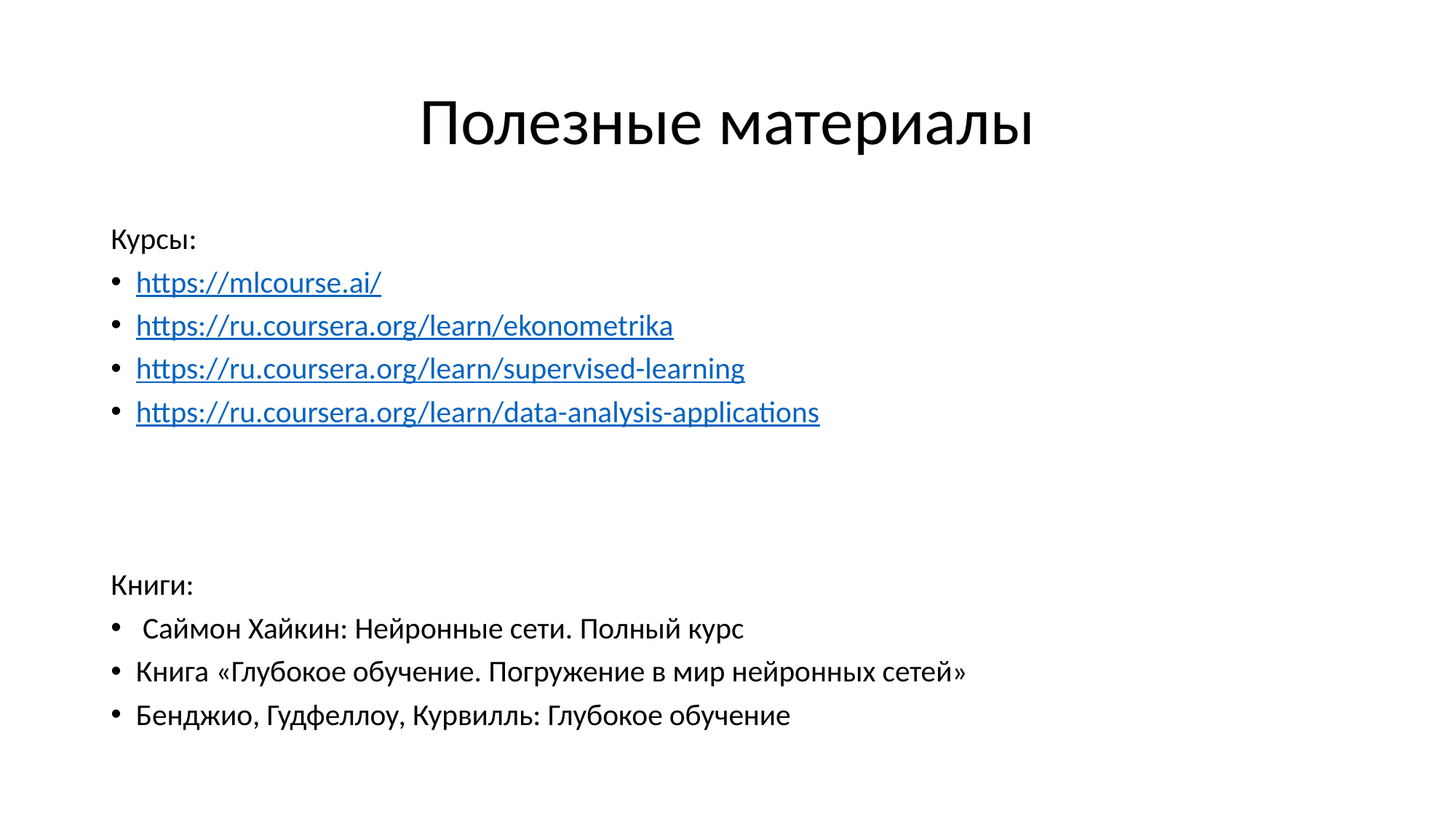

# Полезные материалы
Курсы:
https://mlcourse.ai/
https://ru.coursera.org/learn/ekonometrika
https://ru.coursera.org/learn/supervised-learning
https://ru.coursera.org/learn/data-analysis-applications

Книги:
 Саймон Хайкин: Нейронные сети. Полный курс
Книга «Глубокое обучение. Погружение в мир нейронных сетей»
Бенджио, Гудфеллоу, Курвилль: Глубокое обучение